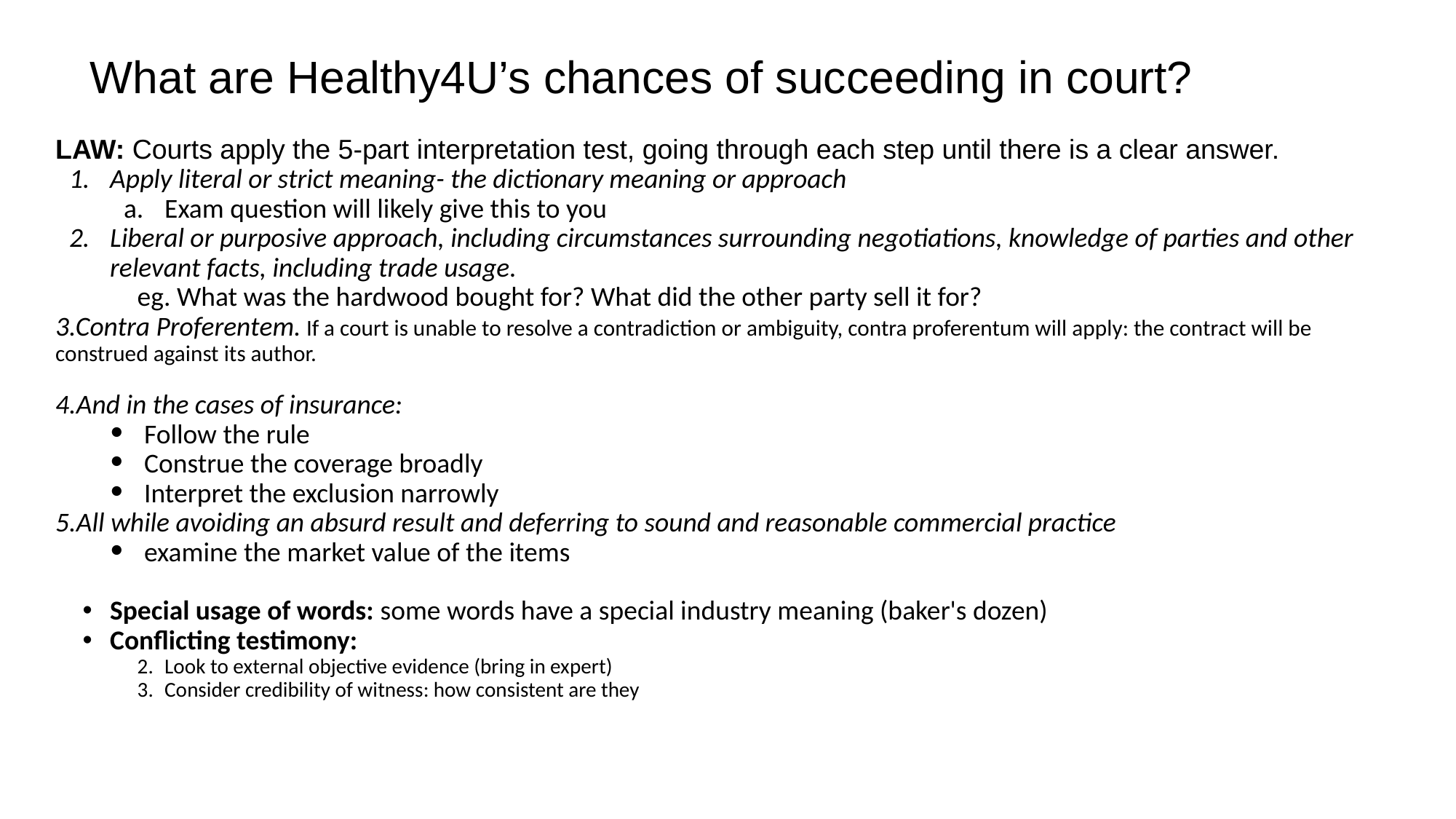

# What are Healthy4U’s chances of succeeding in court?
LAW: Courts apply the 5-part interpretation test, going through each step until there is a clear answer.
Apply literal or strict meaning- the dictionary meaning or approach
Exam question will likely give this to you
Liberal or purposive approach, including circumstances surrounding negotiations, knowledge of parties and other relevant facts, including trade usage.
eg. What was the hardwood bought for? What did the other party sell it for?
3.Contra Proferentem. If a court is unable to resolve a contradiction or ambiguity, contra proferentum will apply: the contract will be construed against its author.

4.And in the cases of insurance:
Follow the rule
Construe the coverage broadly
Interpret the exclusion narrowly
5.All while avoiding an absurd result and deferring to sound and reasonable commercial practice
examine the market value of the items

Special usage of words: some words have a special industry meaning (baker's dozen)
Conflicting testimony:
Look to external objective evidence (bring in expert)
Consider credibility of witness: how consistent are they